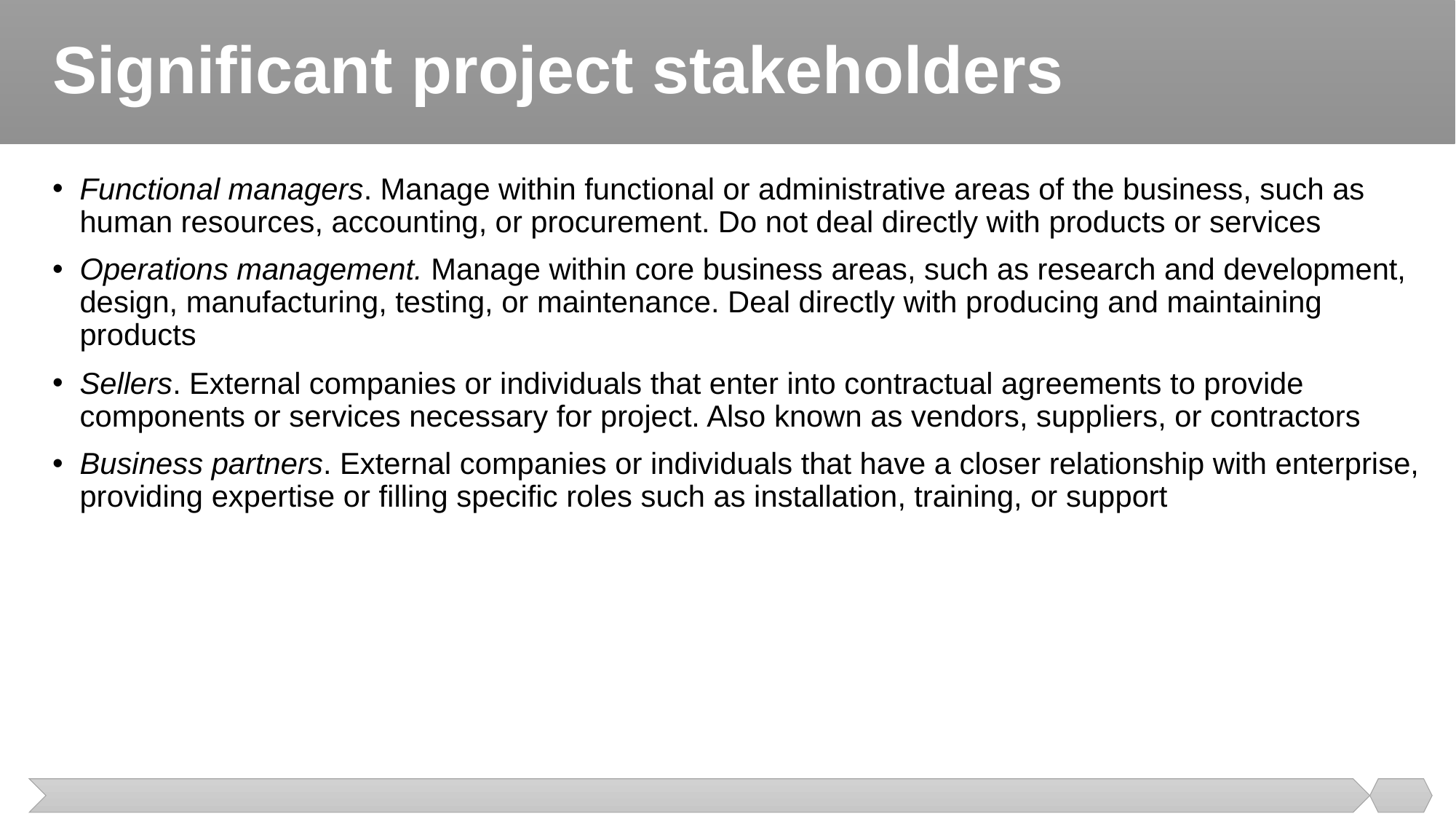

# Signiﬁcant project stakeholders
Functional managers. Manage within functional or administrative areas of the business, such as human resources, accounting, or procurement. Do not deal directly with products or services
Operations management. Manage within core business areas, such as research and development, design, manufacturing, testing, or maintenance. Deal directly with producing and maintaining products
Sellers. External companies or individuals that enter into contractual agreements to provide components or services necessary for project. Also known as vendors, suppliers, or contractors
Business partners. External companies or individuals that have a closer relationship with enterprise, providing expertise or ﬁlling speciﬁc roles such as installation, training, or support